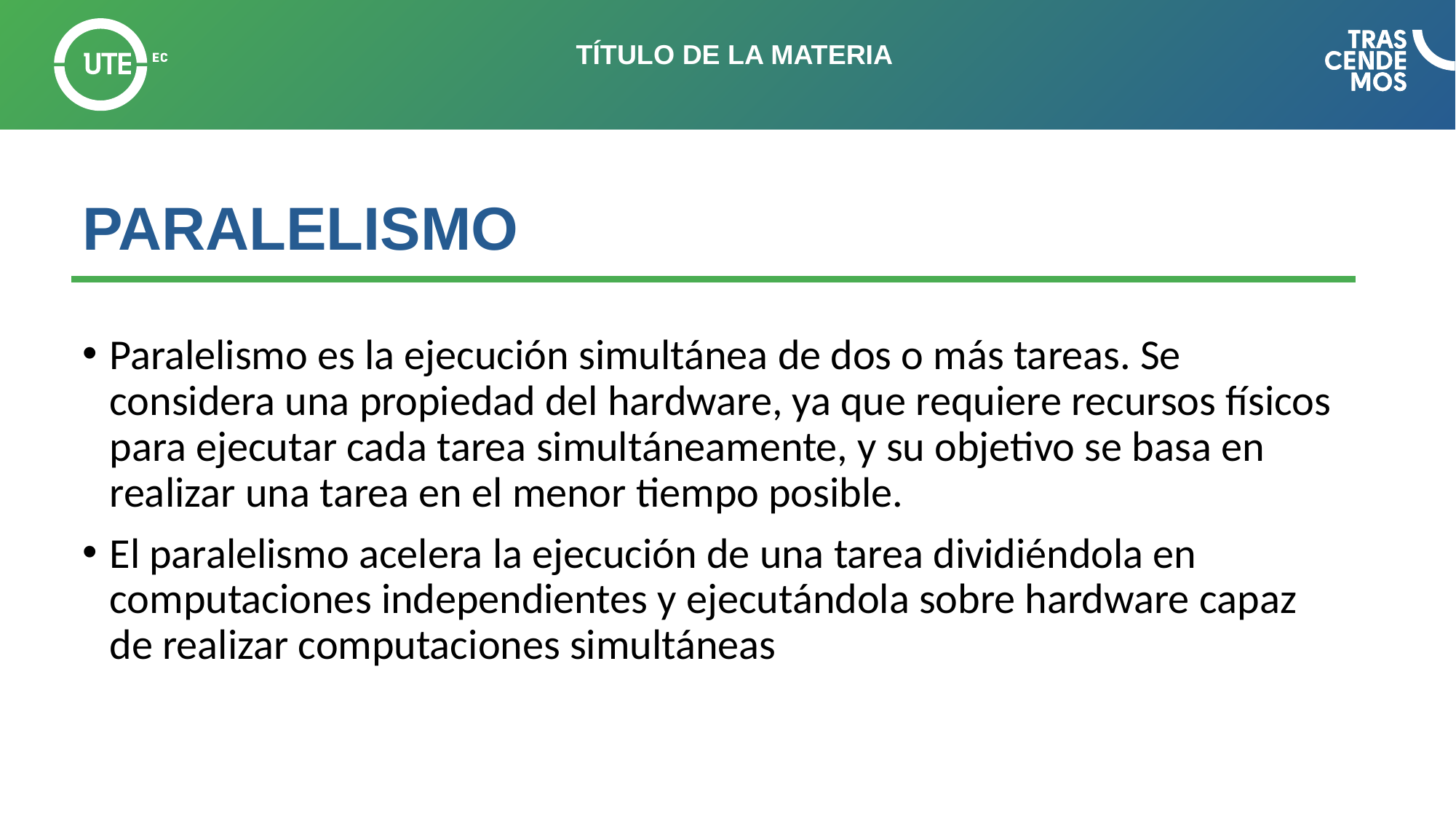

# PARALELISMO
Paralelismo es la ejecución simultánea de dos o más tareas. Se considera una propiedad del hardware, ya que requiere recursos físicos para ejecutar cada tarea simultáneamente, y su objetivo se basa en realizar una tarea en el menor tiempo posible.
El paralelismo acelera la ejecución de una tarea dividiéndola en computaciones independientes y ejecutándola sobre hardware capaz de realizar computaciones simultáneas